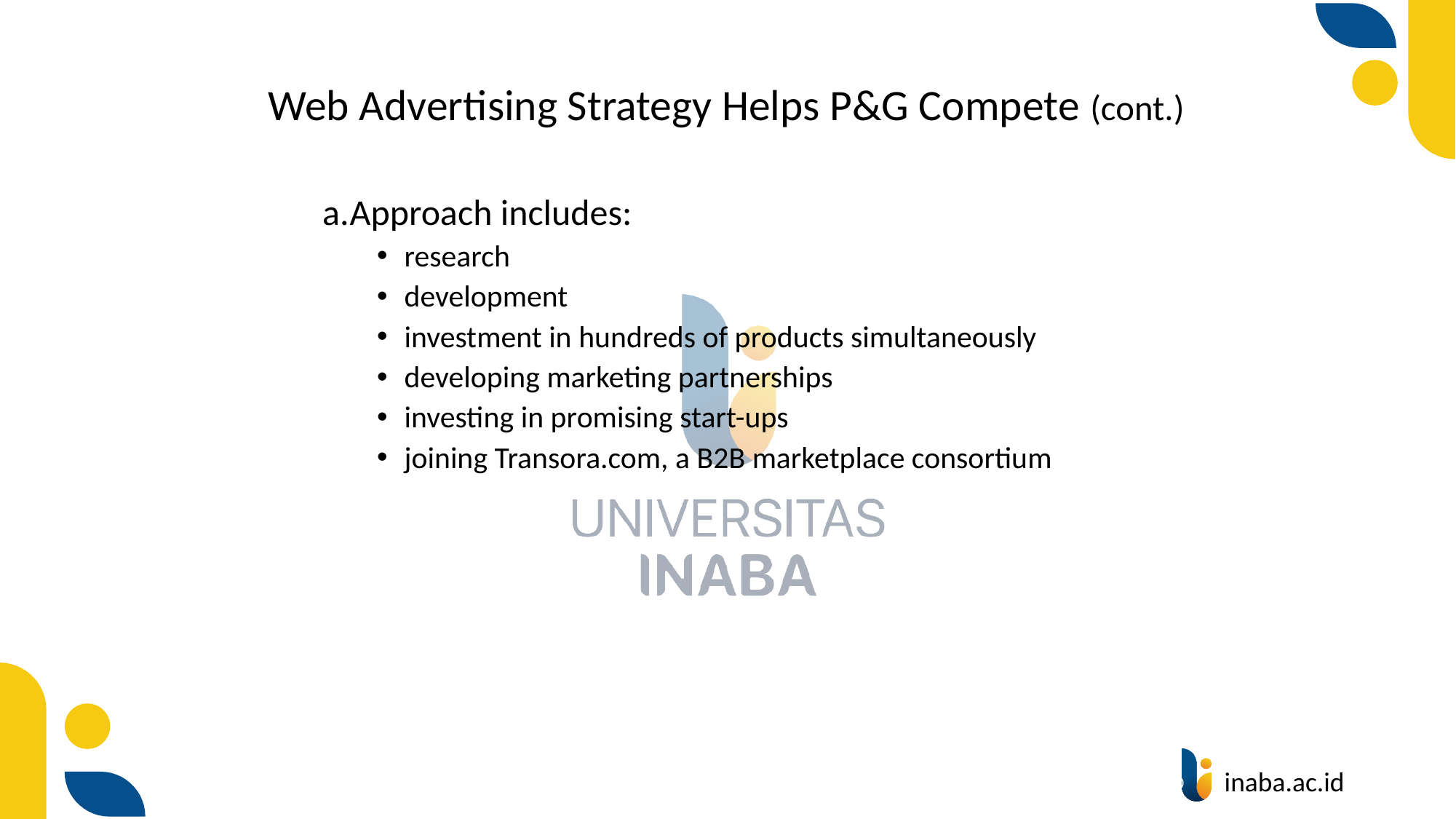

# Web Advertising Strategy Helps P&G Compete (cont.)
Approach includes:
research
development
investment in hundreds of products simultaneously
developing marketing partnerships
investing in promising start-ups
joining Transora.com, a B2B marketplace consortium
7
© Prentice Hall 2004